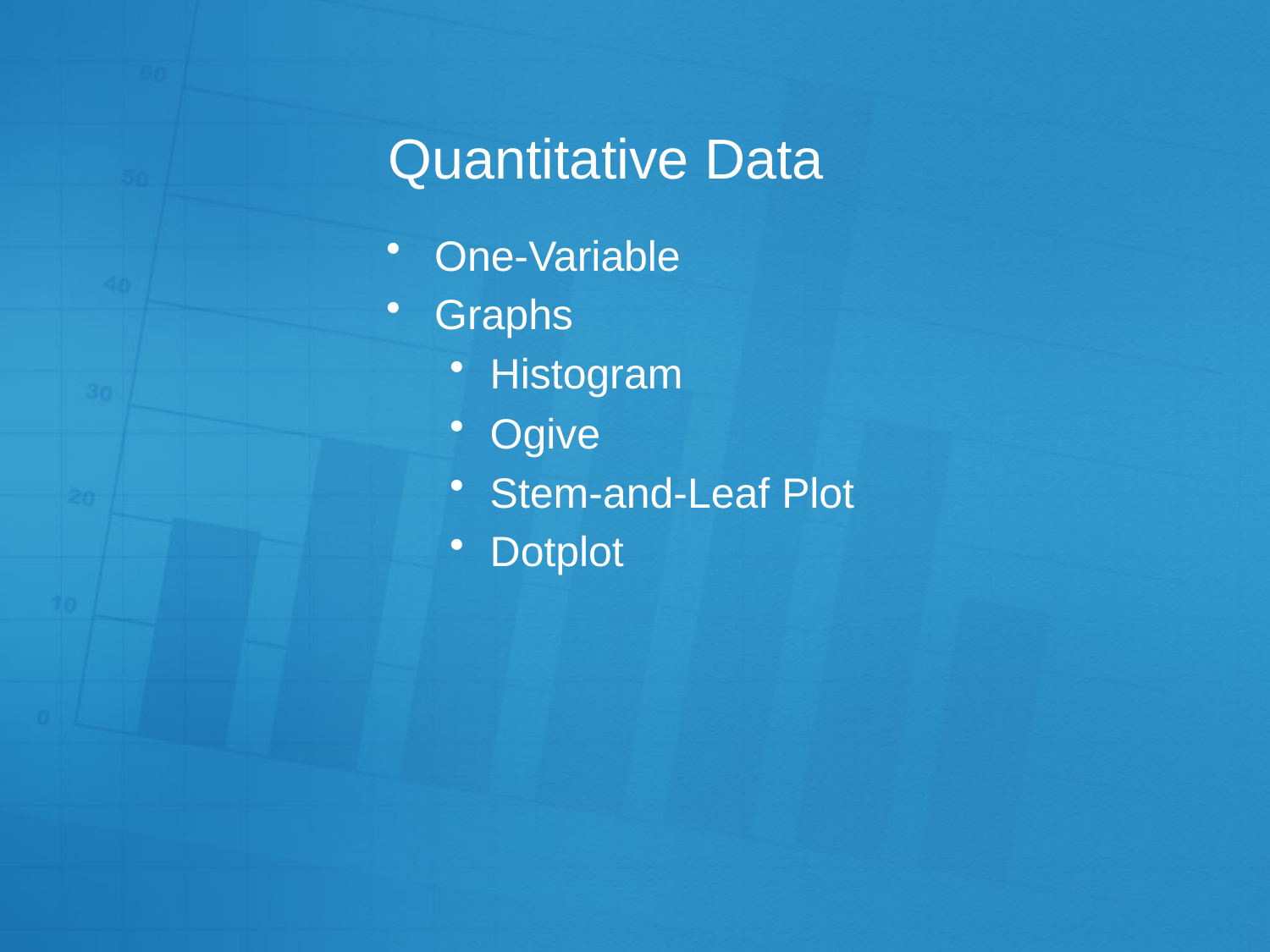

# Quantitative Data
One-Variable
Graphs
Histogram
Ogive
Stem-and-Leaf Plot
Dotplot